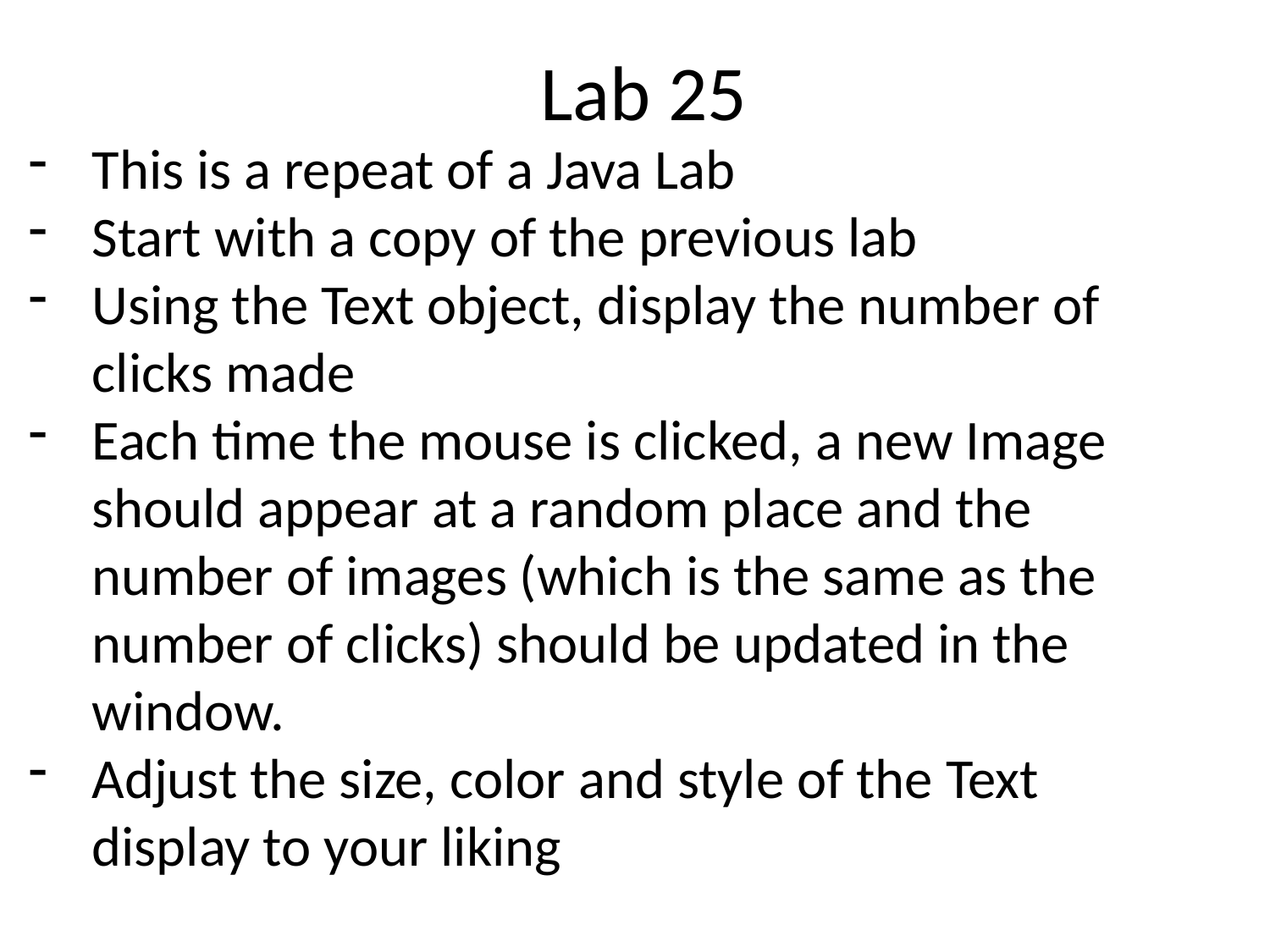

# Lab 25
This is a repeat of a Java Lab
Start with a copy of the previous lab
Using the Text object, display the number of clicks made
Each time the mouse is clicked, a new Image should appear at a random place and the number of images (which is the same as the number of clicks) should be updated in the window.
Adjust the size, color and style of the Text display to your liking